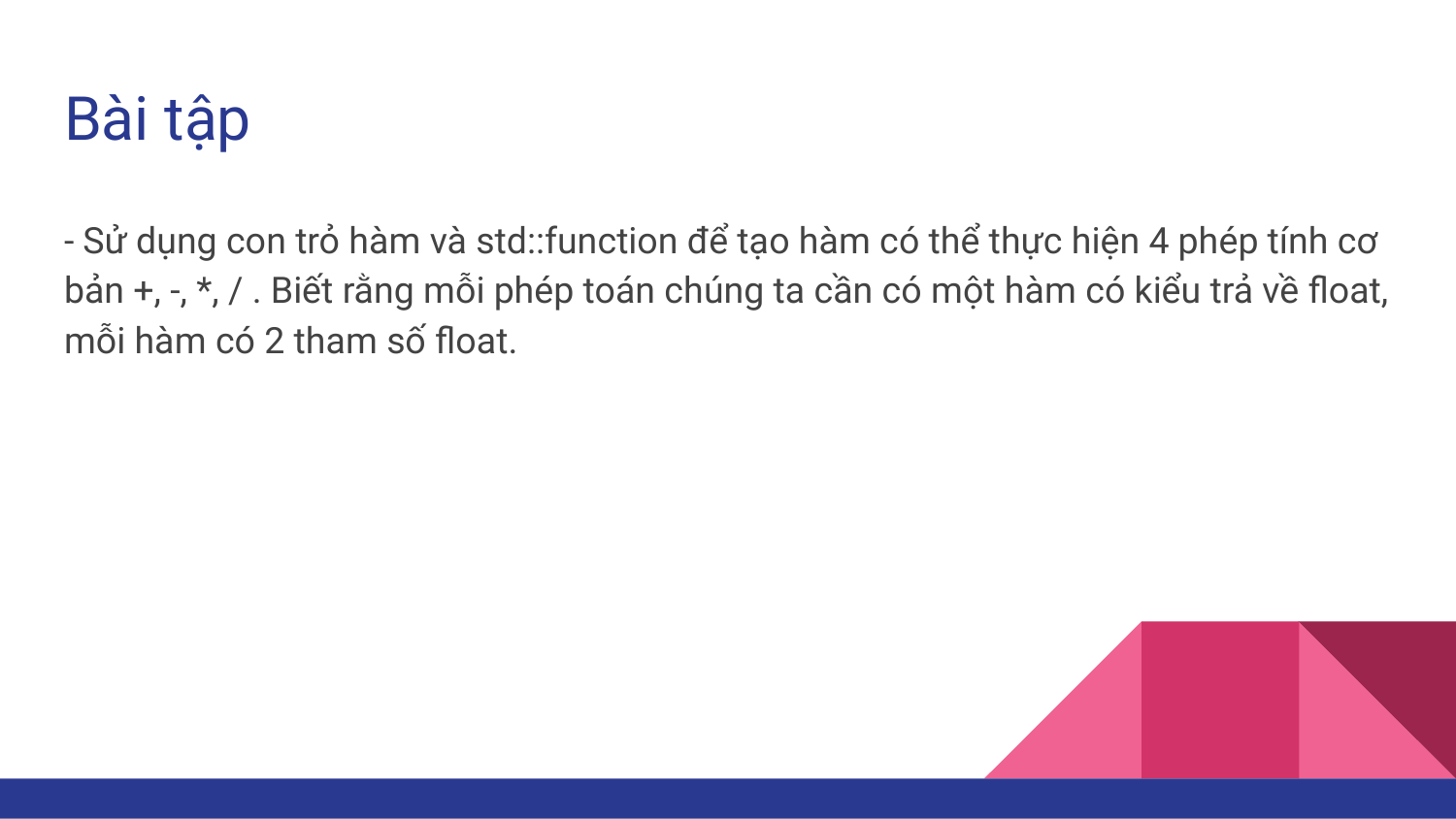

# Bài tập
- Sử dụng con trỏ hàm và std::function để tạo hàm có thể thực hiện 4 phép tính cơ bản +, -, *, / . Biết rằng mỗi phép toán chúng ta cần có một hàm có kiểu trả về float, mỗi hàm có 2 tham số float.